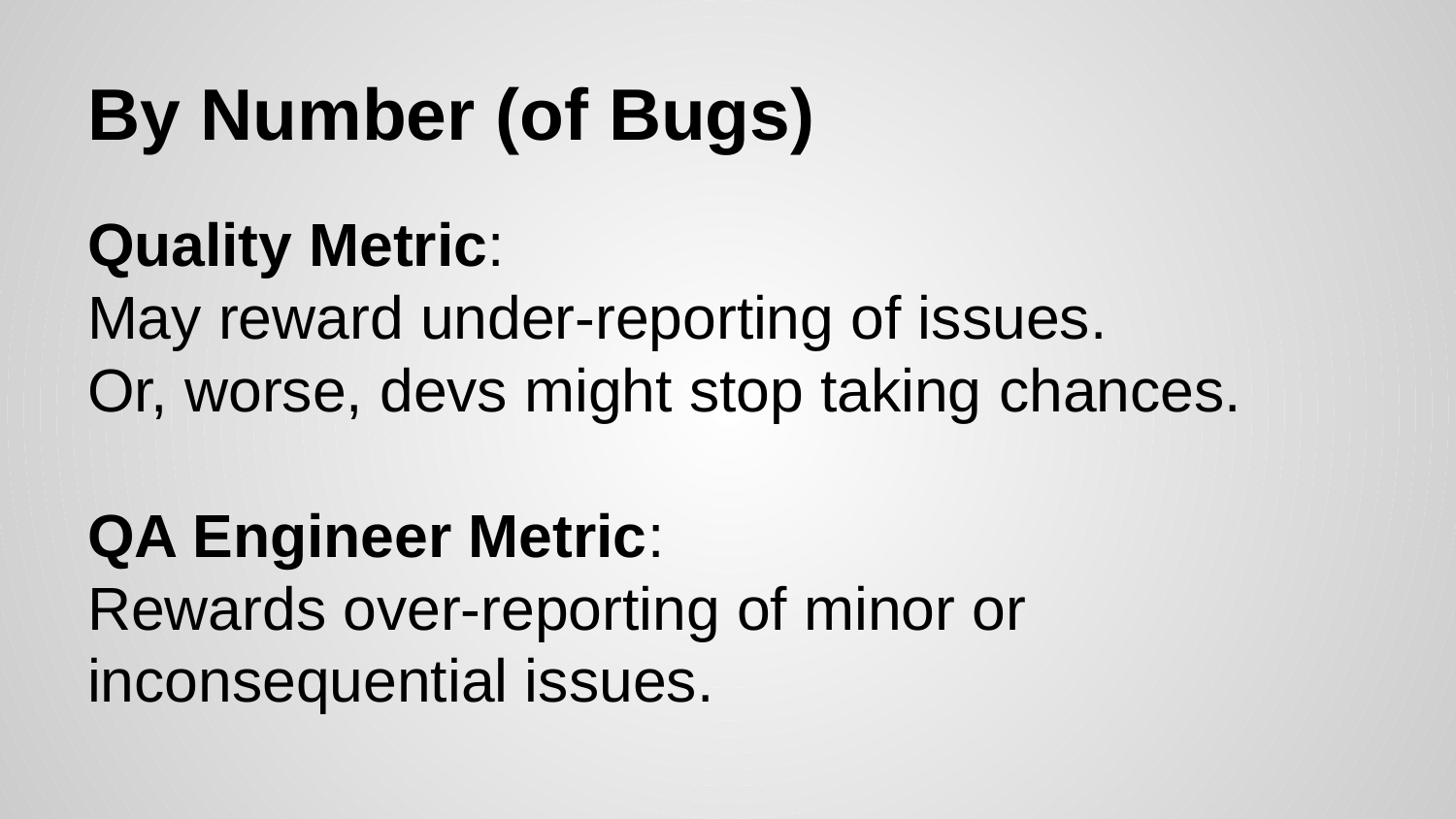

# By Number (of Bugs)
Quality Metric:
May reward under-reporting of issues.
Or, worse, devs might stop taking chances.

QA Engineer Metric:
Rewards over-reporting of minor or inconsequential issues.